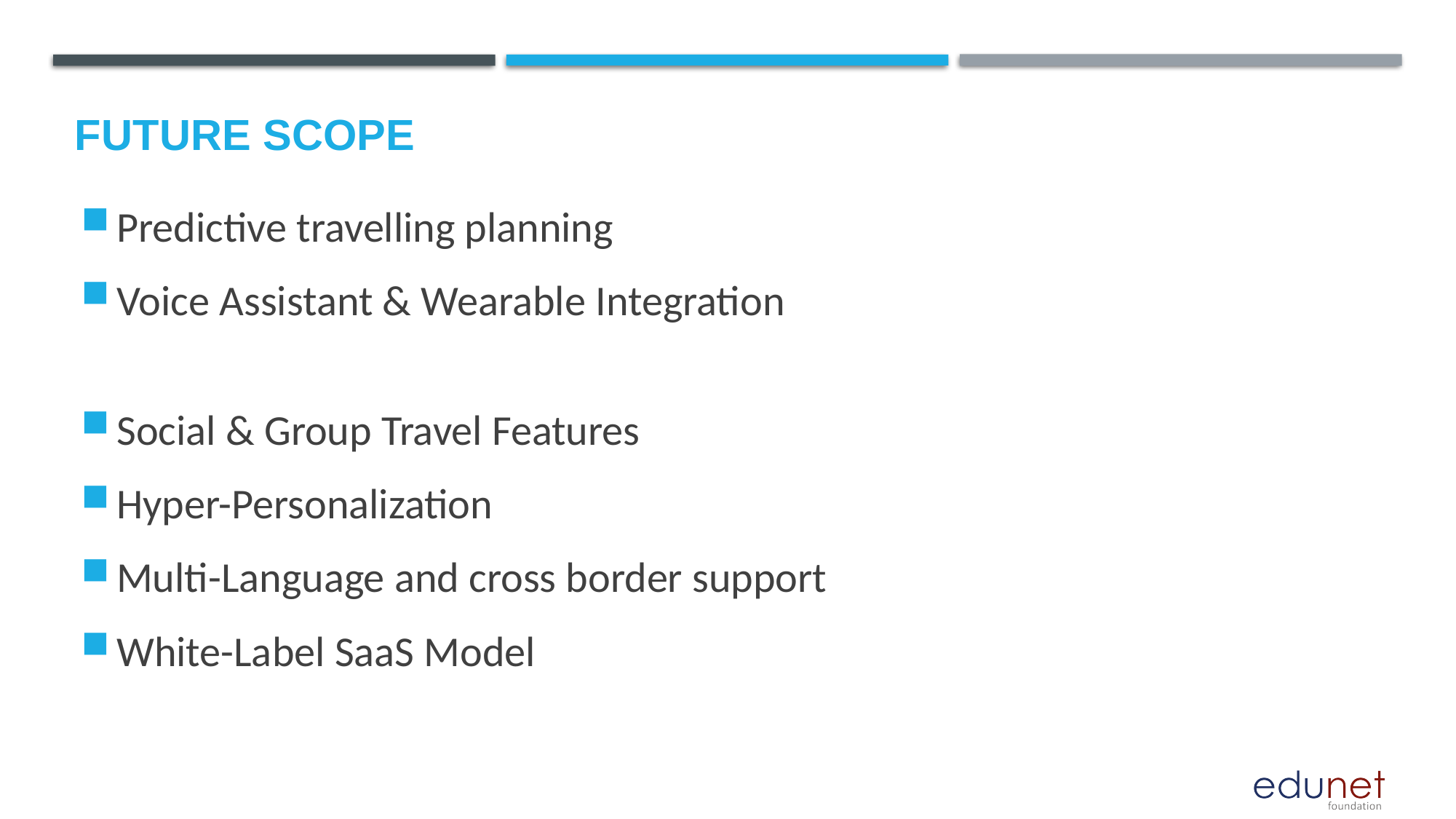

Future scope
Predictive travelling planning
Voice Assistant & Wearable Integration
Social & Group Travel Features
Hyper-Personalization
Multi-Language and cross border support
White-Label SaaS Model